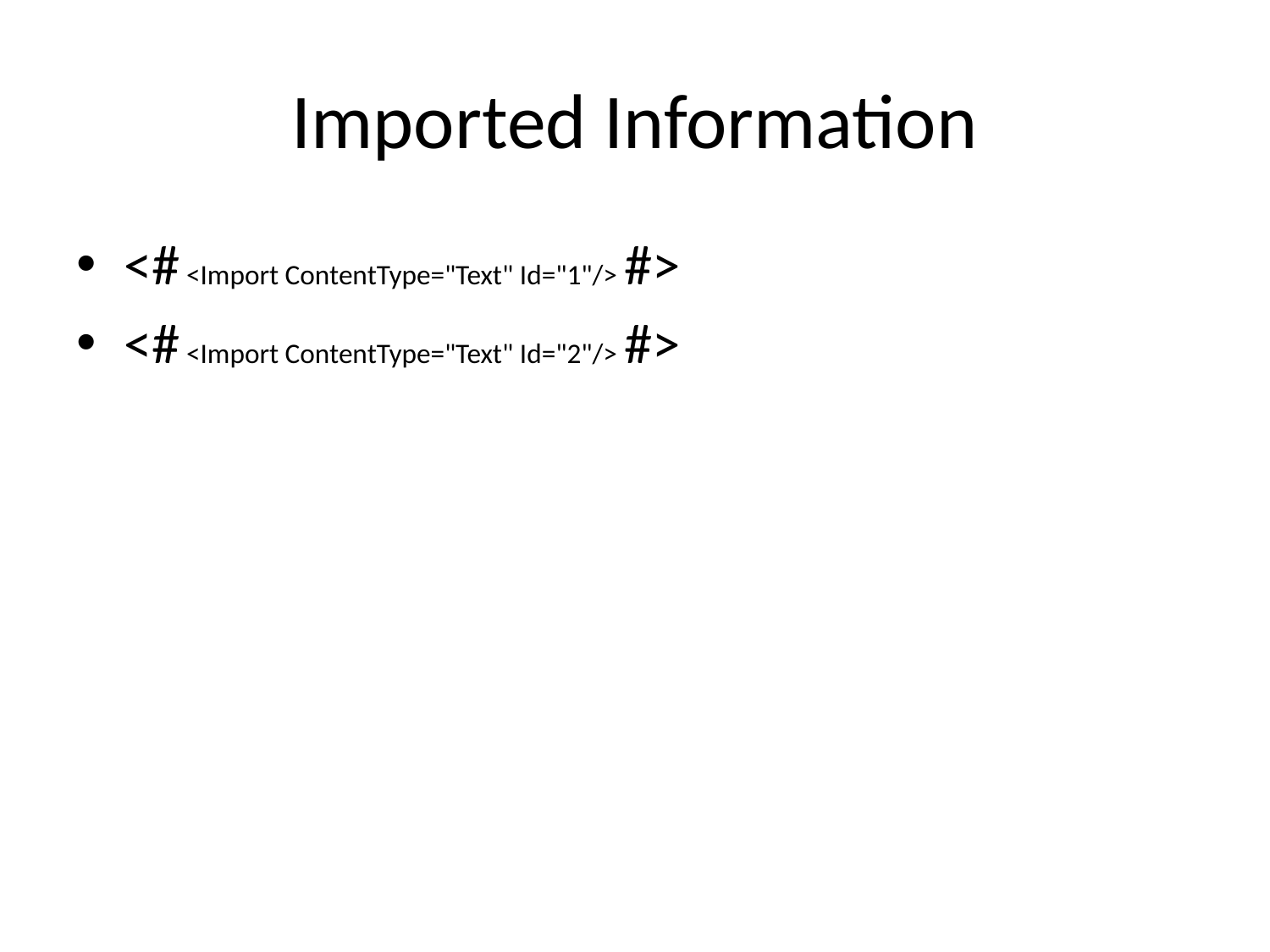

# Imported Information
<# <Import ContentType="Text" Id="1"/> #>
<# <Import ContentType="Text" Id="2"/> #>